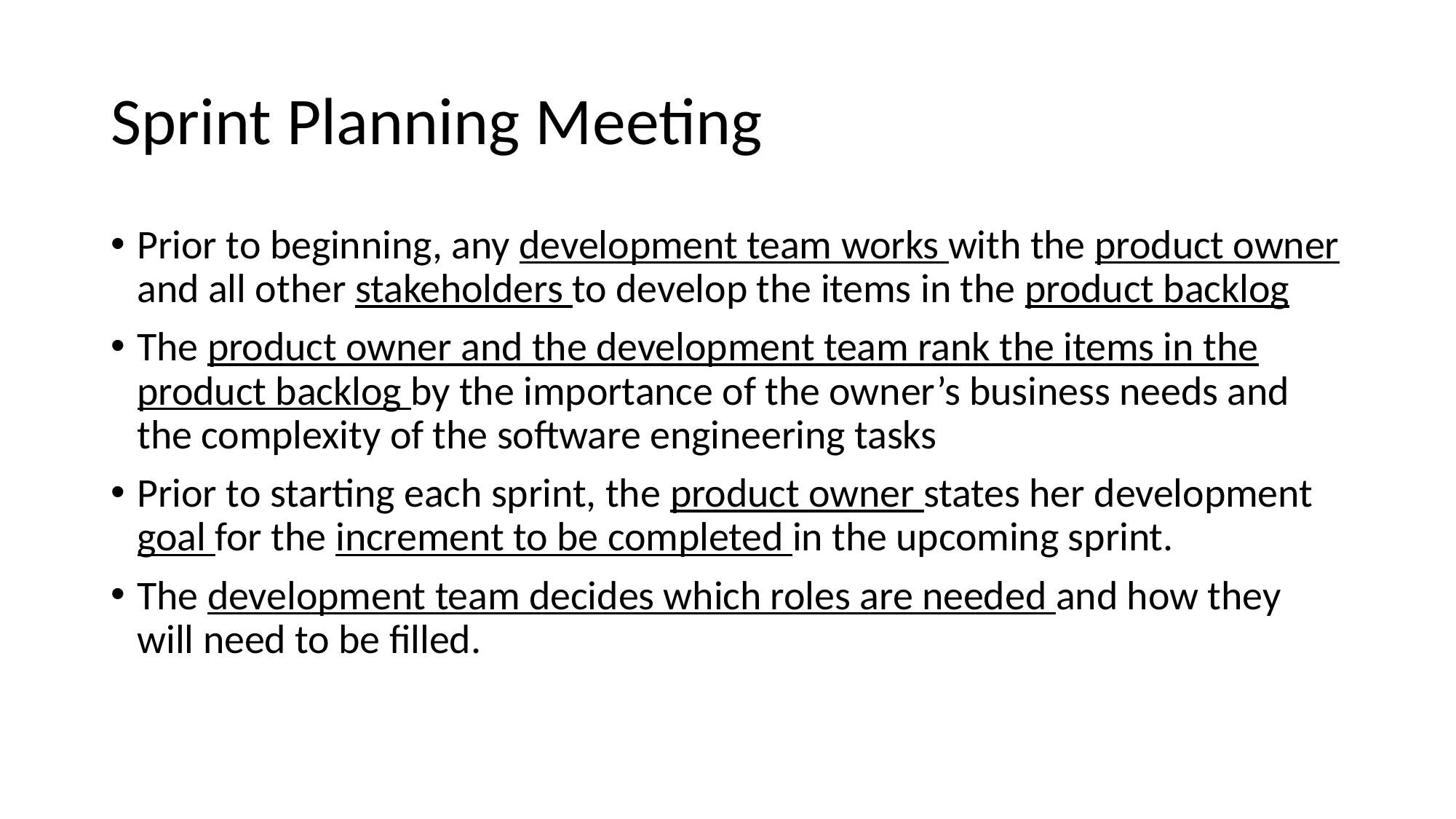

# Sprint Planning Meeting
Prior to beginning, any development team works with the product owner and all other stakeholders to develop the items in the product backlog
The product owner and the development team rank the items in the product backlog by the importance of the owner’s business needs and the complexity of the software engineering tasks
Prior to starting each sprint, the product owner states her development goal for the increment to be completed in the upcoming sprint.
The development team decides which roles are needed and how they will need to be filled.